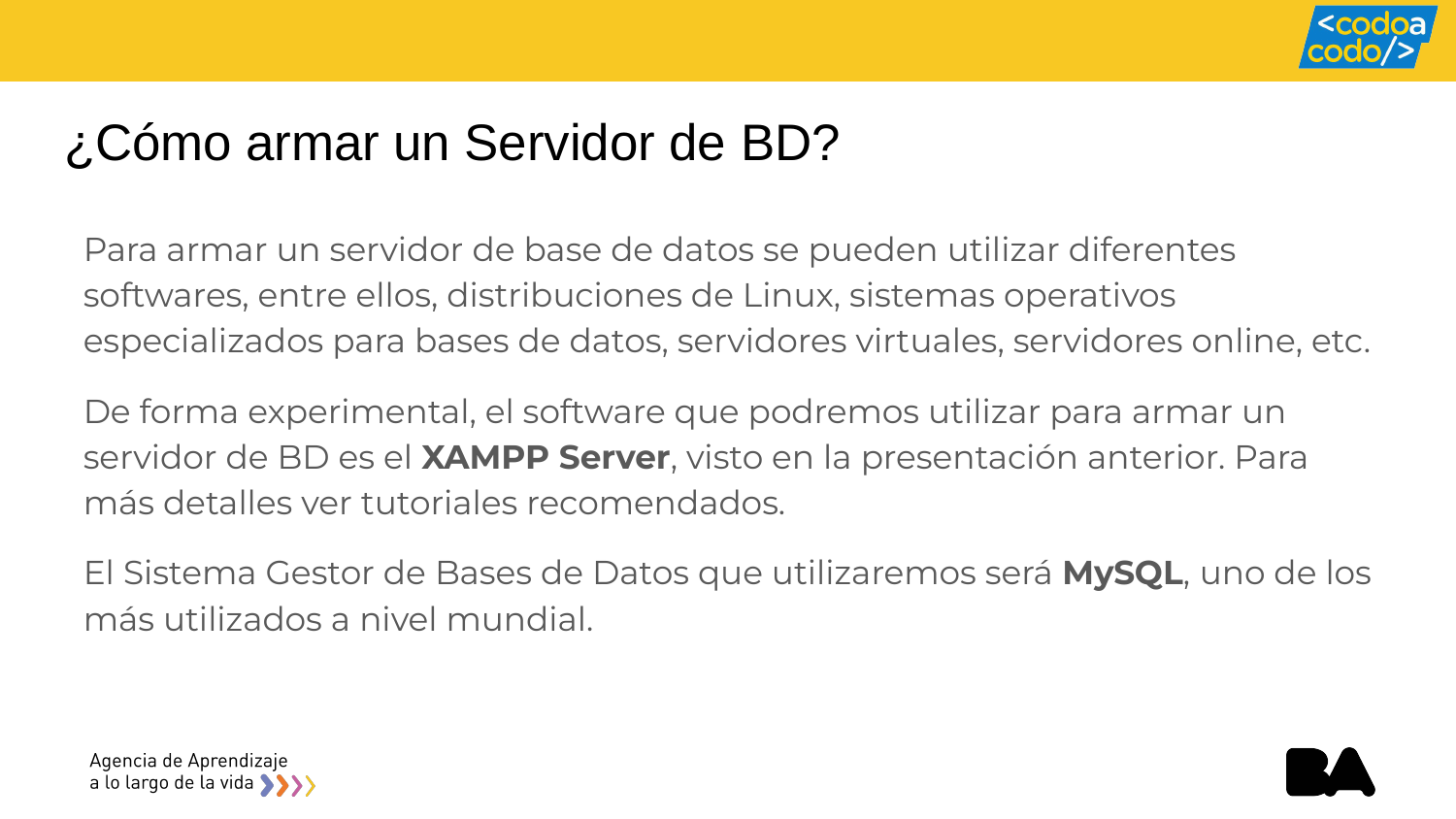

# ¿Cómo armar un Servidor de BD?
Para armar un servidor de base de datos se pueden utilizar diferentes softwares, entre ellos, distribuciones de Linux, sistemas operativos especializados para bases de datos, servidores virtuales, servidores online, etc.
De forma experimental, el software que podremos utilizar para armar un servidor de BD es el XAMPP Server, visto en la presentación anterior. Para más detalles ver tutoriales recomendados.
El Sistema Gestor de Bases de Datos que utilizaremos será MySQL, uno de los más utilizados a nivel mundial.